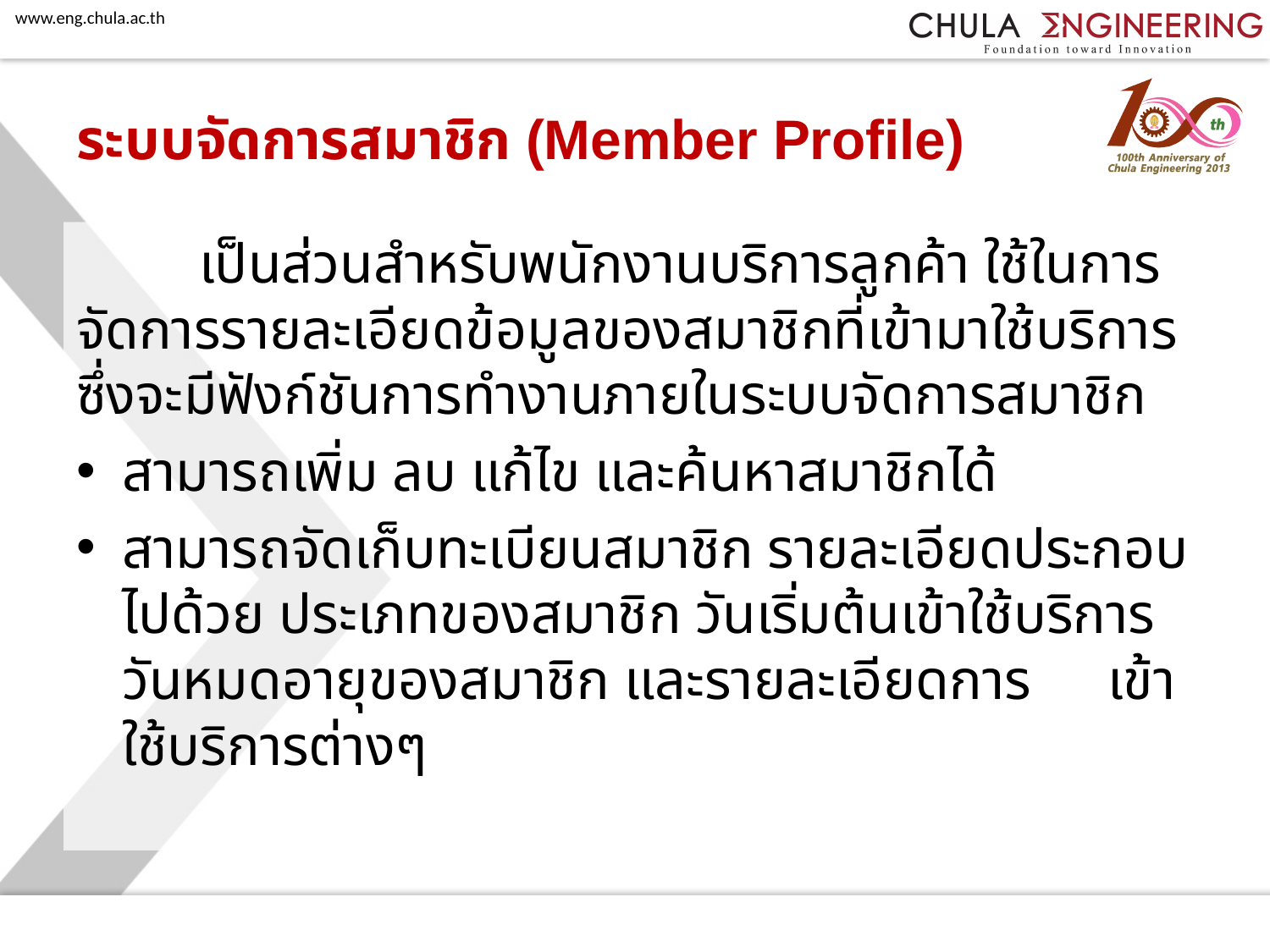

# ระบบจัดการสมาชิก (Member Profile)
	เป็นส่วนสำหรับพนักงานบริการลูกค้า ใช้ในการจัดการรายละเอียดข้อมูลของสมาชิกที่เข้ามาใช้บริการ ซึ่งจะมีฟังก์ชันการทำงานภายในระบบจัดการสมาชิก
สามารถเพิ่ม ลบ แก้ไข และค้นหาสมาชิกได้
สามารถจัดเก็บทะเบียนสมาชิก รายละเอียดประกอบไปด้วย ประเภทของสมาชิก วันเริ่มต้นเข้าใช้บริการ วันหมดอายุของสมาชิก และรายละเอียดการ	เข้าใช้บริการต่างๆ